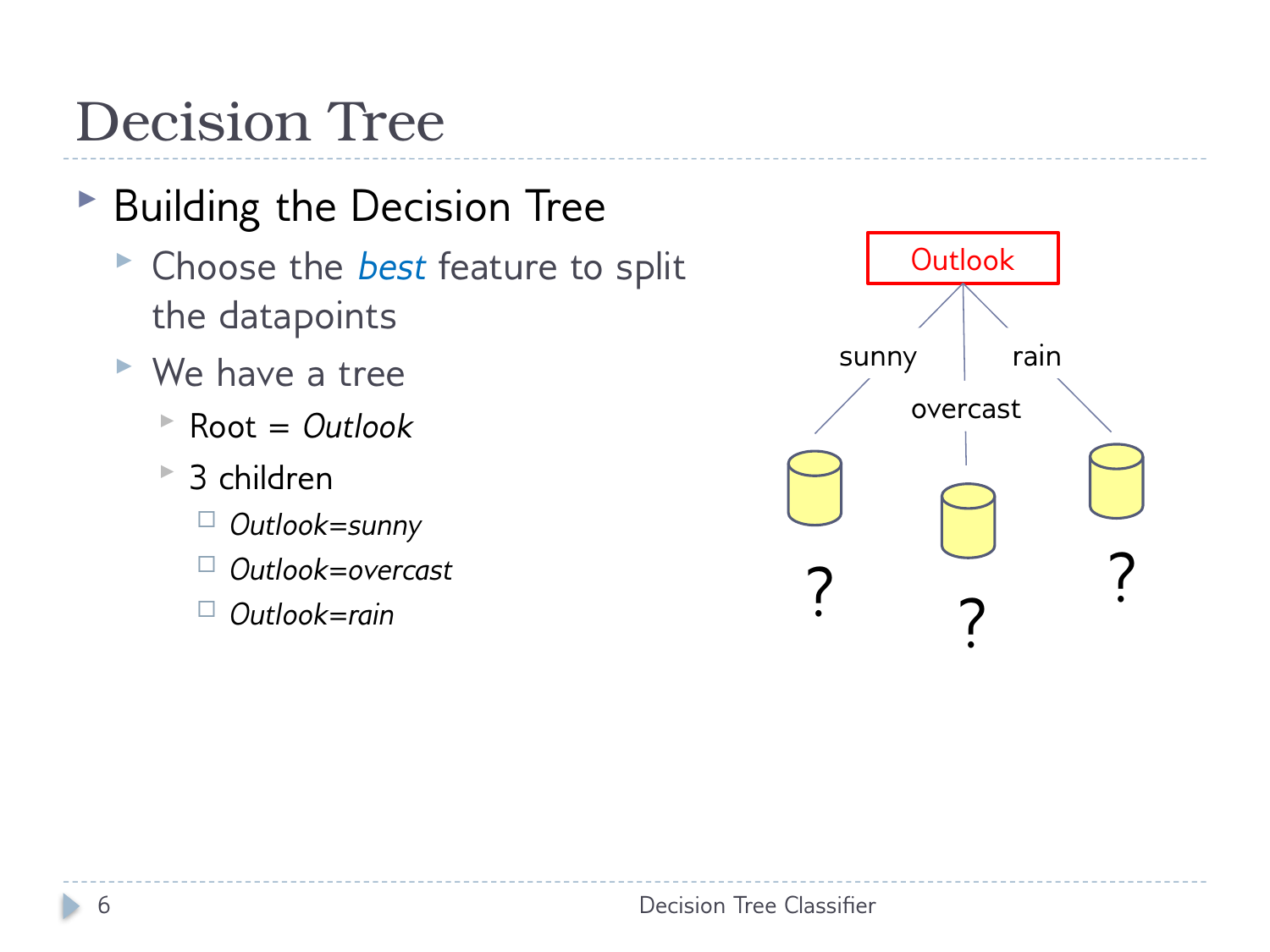

# Decision Tree
Building the Decision Tree
Choose the best feature to split the datapoints
We have a tree
Root = Outlook
3 children
Outlook=sunny
Outlook=overcast
Outlook=rain

Outlook
sunny
rain
overcast

?
?
?
6
Decision Tree Classifier